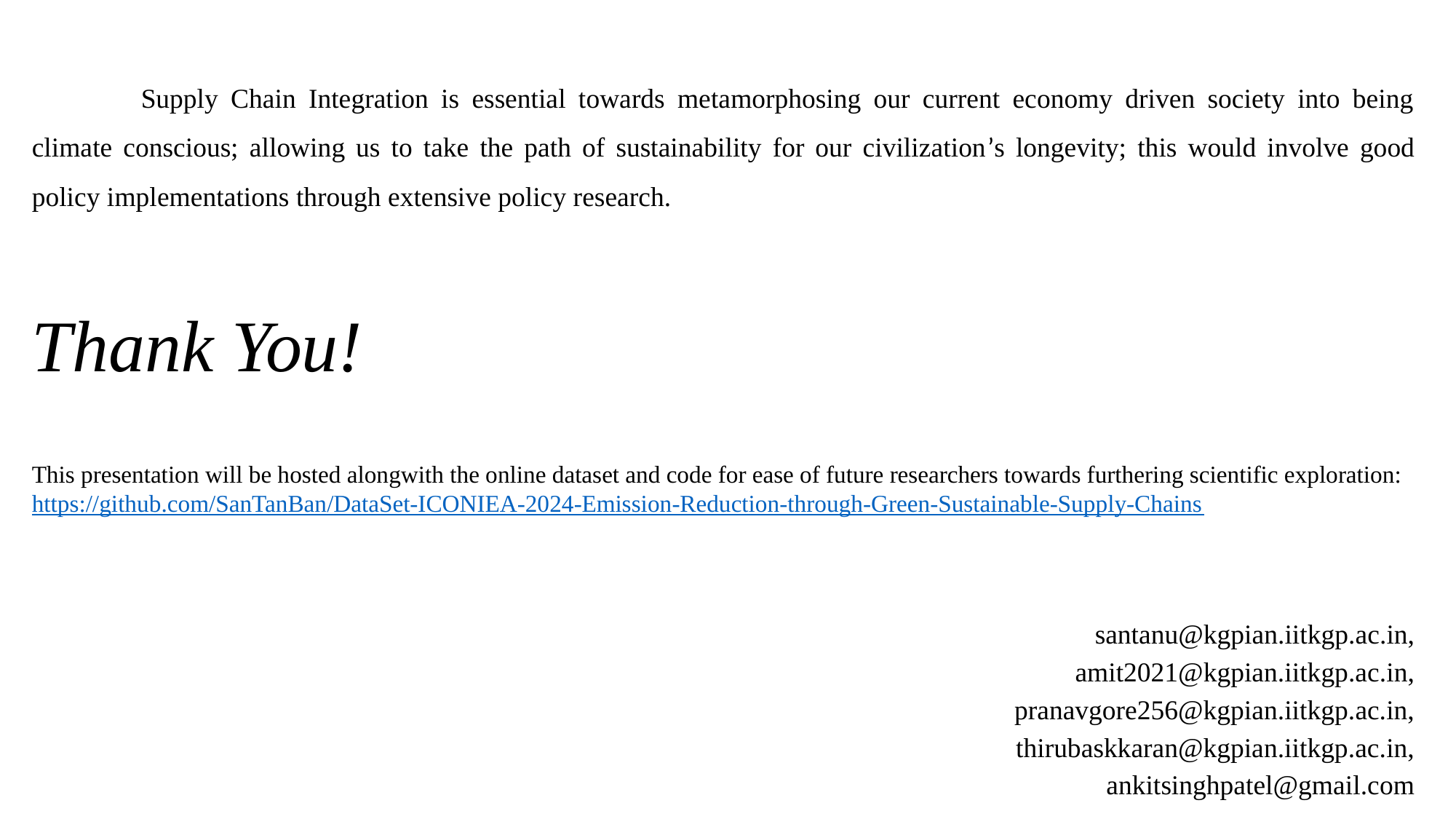

Supply Chain Integration is essential towards metamorphosing our current economy driven society into being climate conscious; allowing us to take the path of sustainability for our civilization’s longevity; this would involve good policy implementations through extensive policy research.

Thank You!

This presentation will be hosted alongwith the online dataset and code for ease of future researchers towards furthering scientific exploration: https://github.com/SanTanBan/DataSet-ICONIEA-2024-Emission-Reduction-through-Green-Sustainable-Supply-Chains

santanu@kgpian.iitkgp.ac.in,
amit2021@kgpian.iitkgp.ac.in,
pranavgore256@kgpian.iitkgp.ac.in,
thirubaskkaran@kgpian.iitkgp.ac.in,
ankitsinghpatel@gmail.com